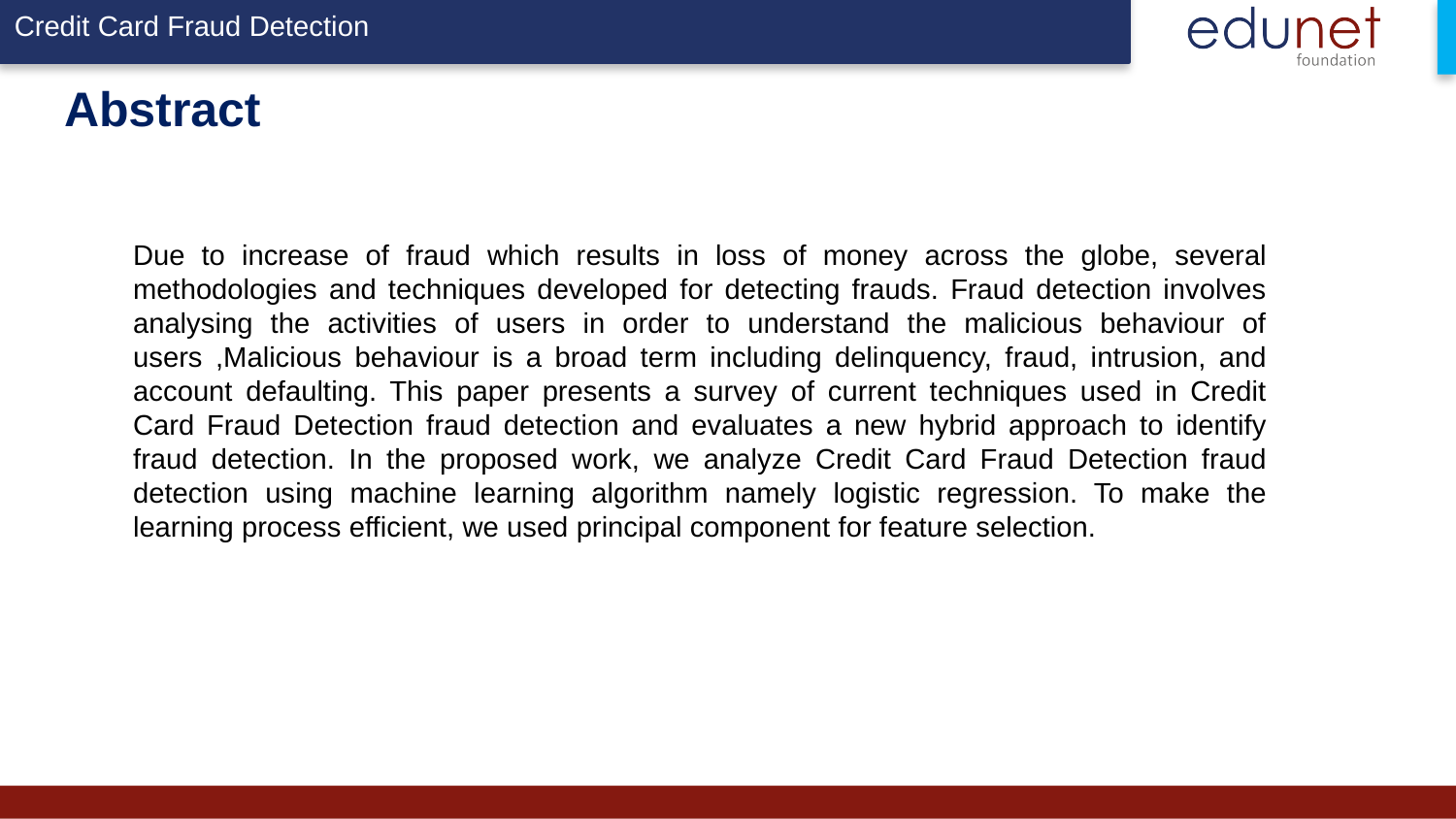

# Abstract
Due to increase of fraud which results in loss of money across the globe, several methodologies and techniques developed for detecting frauds. Fraud detection involves analysing the activities of users in order to understand the malicious behaviour of users ,Malicious behaviour is a broad term including delinquency, fraud, intrusion, and account defaulting. This paper presents a survey of current techniques used in Credit Card Fraud Detection fraud detection and evaluates a new hybrid approach to identify fraud detection. In the proposed work, we analyze Credit Card Fraud Detection fraud detection using machine learning algorithm namely logistic regression. To make the learning process efficient, we used principal component for feature selection.